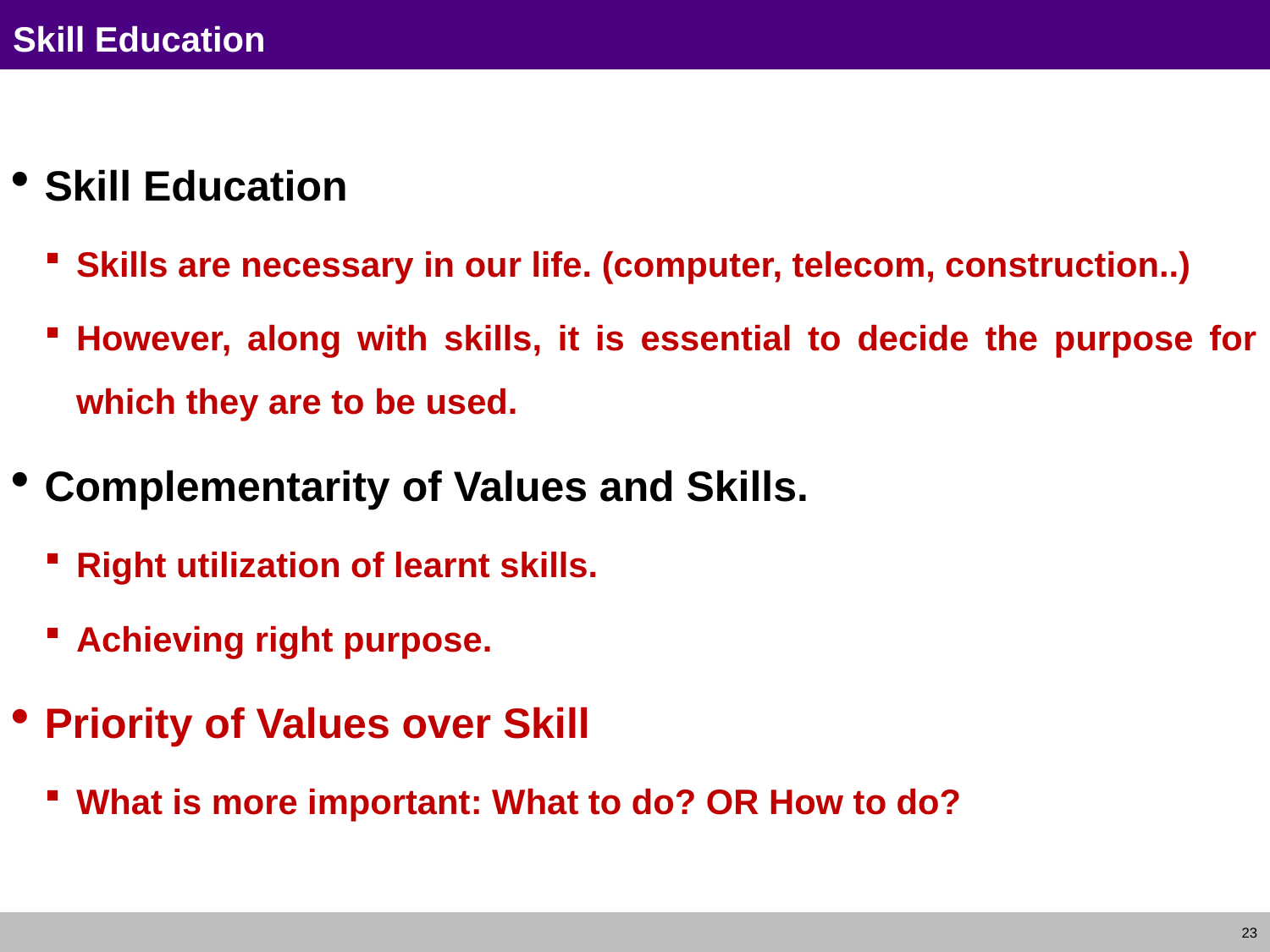

# Skill Education
Skill Education
Skills are necessary in our life. (computer, telecom, construction..)
However, along with skills, it is essential to decide the purpose for which they are to be used.
Complementarity of Values and Skills.
Right utilization of learnt skills.
Achieving right purpose.
Priority of Values over Skill
What is more important: What to do? OR How to do?